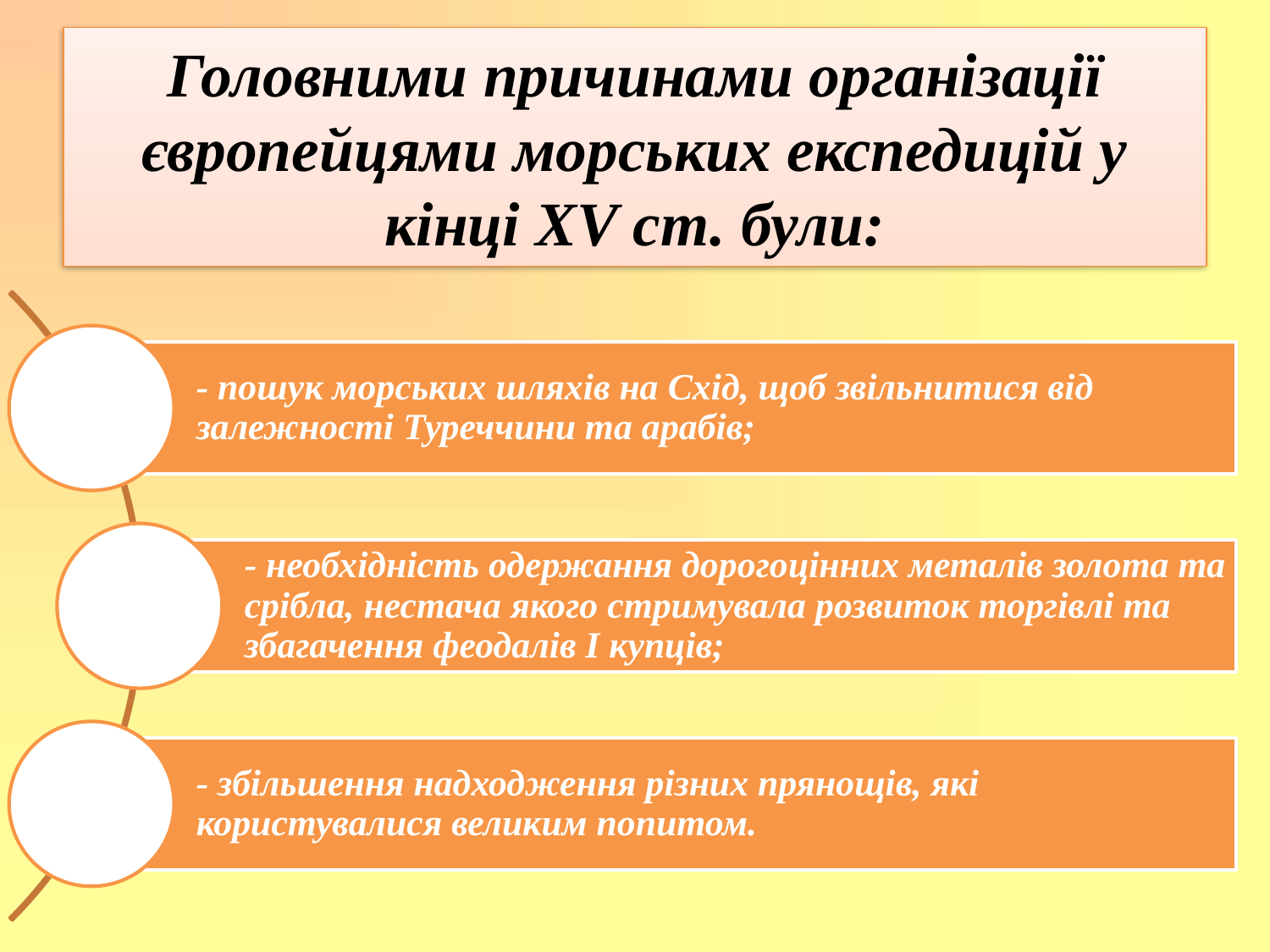

# Головними причинами організації європейцями морських експедицій у кінці XV ст. були:
- пошук морських шляхів на Схід, щоб звільнитися від залежності Туреччини та арабів;
- необхідність одержання дорогоцінних металів золота та срібла, нестача якого стримувала розвиток торгівлі та збагачення феодалів І купців;
- збільшення надходження різних прянощів, які користувалися великим попитом.